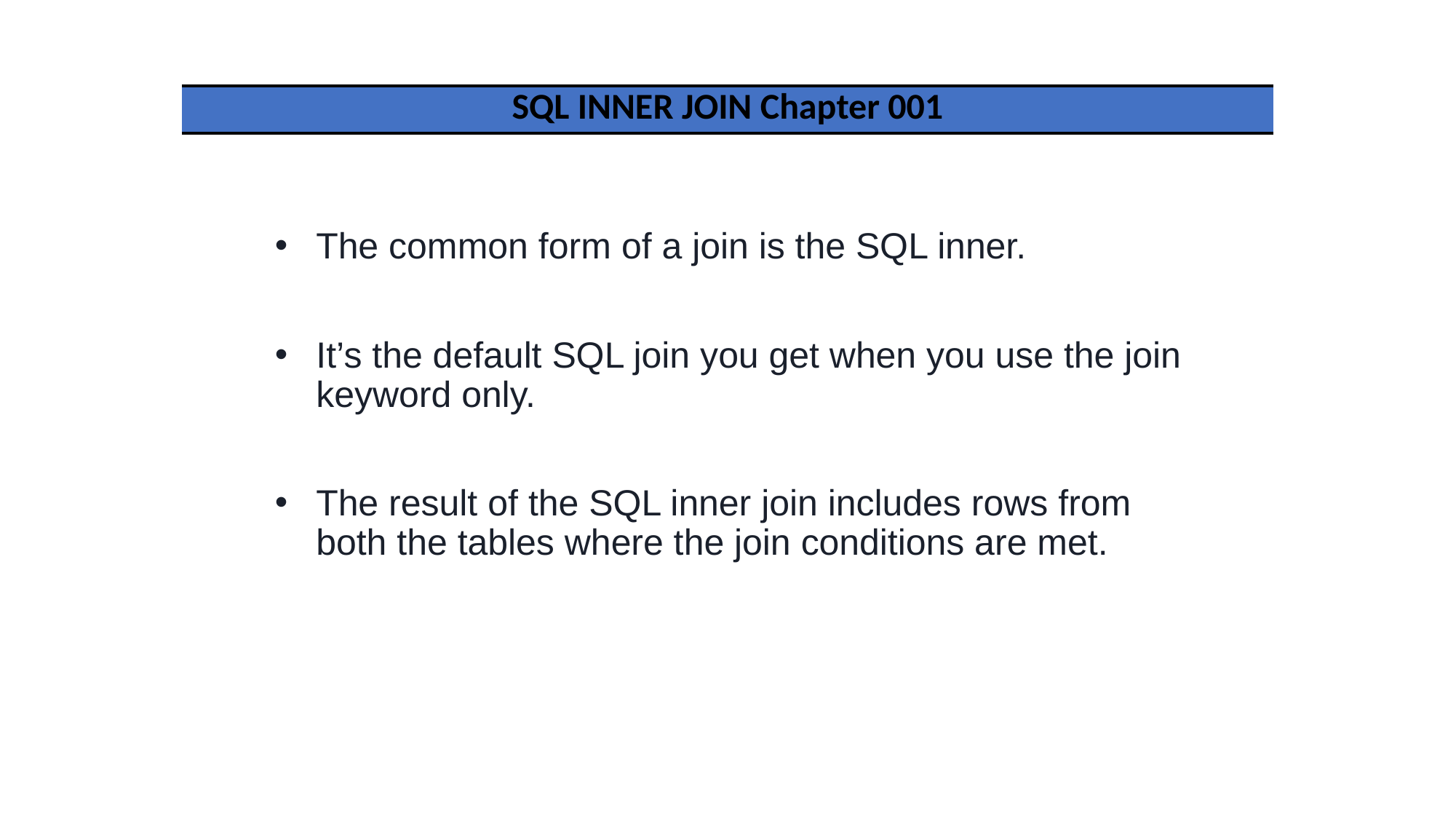

| SQL INNER JOIN Chapter 001 |
| --- |
#
The common form of a join is the SQL inner.

It’s the default SQL join you get when you use the join keyword only.

The result of the SQL inner join includes rows from both the tables where the join conditions are met.